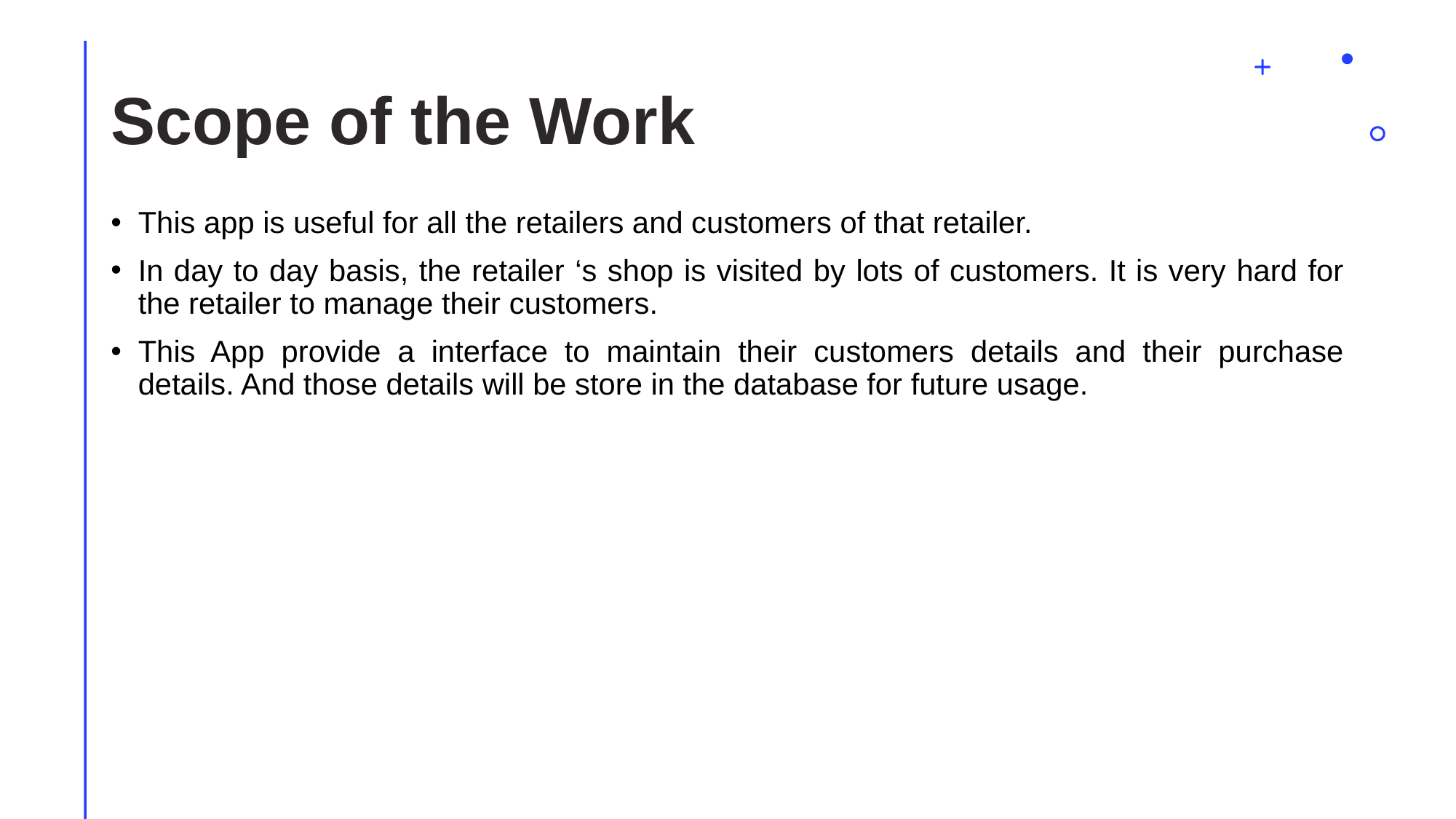

# Scope of the Work
This app is useful for all the retailers and customers of that retailer.
In day to day basis, the retailer ‘s shop is visited by lots of customers. It is very hard for the retailer to manage their customers.
This App provide a interface to maintain their customers details and their purchase details. And those details will be store in the database for future usage.